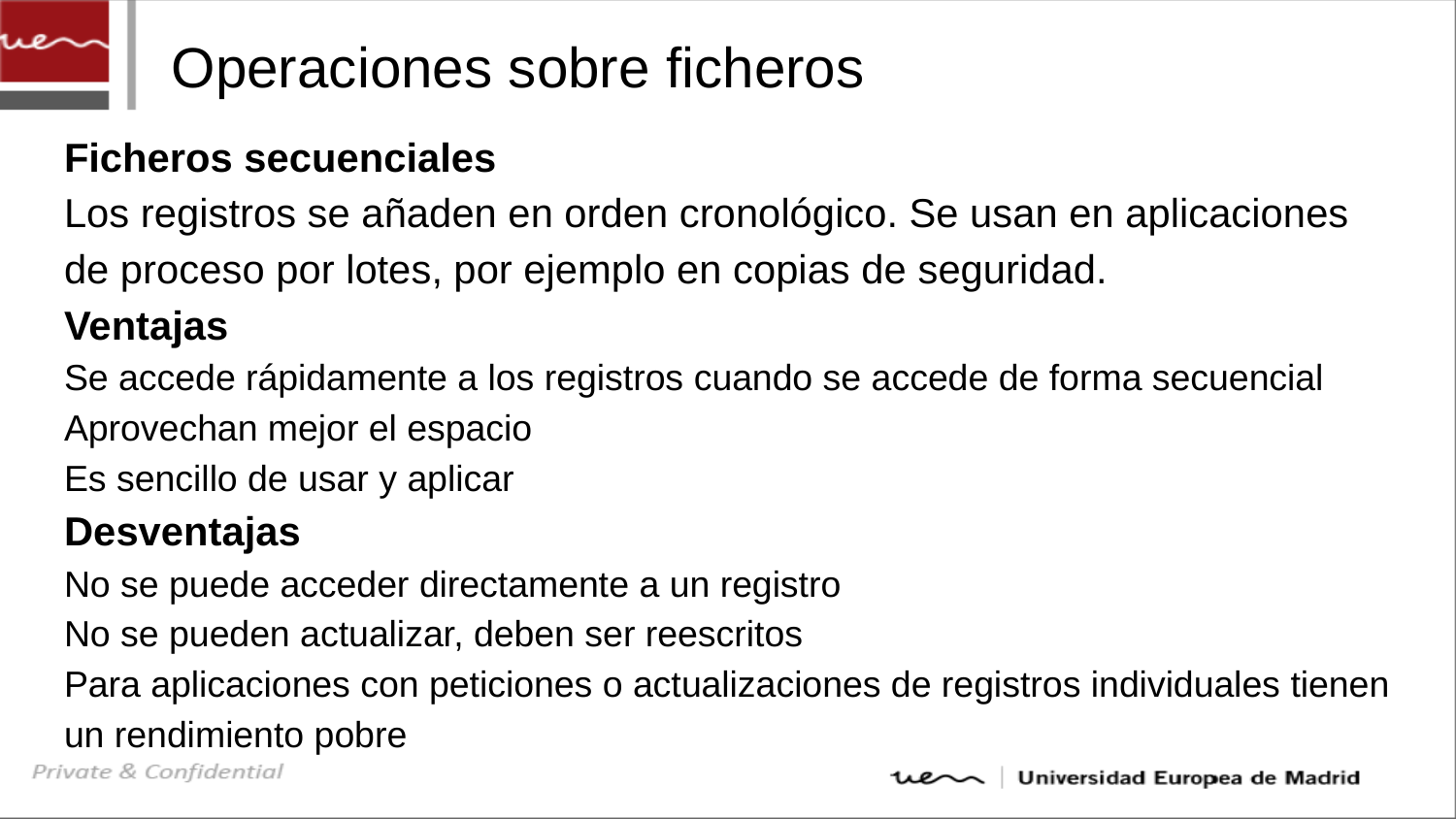

# Operaciones sobre ficheros
Ficheros secuenciales
Los registros se añaden en orden cronológico. Se usan en aplicaciones de proceso por lotes, por ejemplo en copias de seguridad.
Ventajas
Se accede rápidamente a los registros cuando se accede de forma secuencial
Aprovechan mejor el espacio
Es sencillo de usar y aplicar
Desventajas
No se puede acceder directamente a un registro
No se pueden actualizar, deben ser reescritos
Para aplicaciones con peticiones o actualizaciones de registros individuales tienen un rendimiento pobre